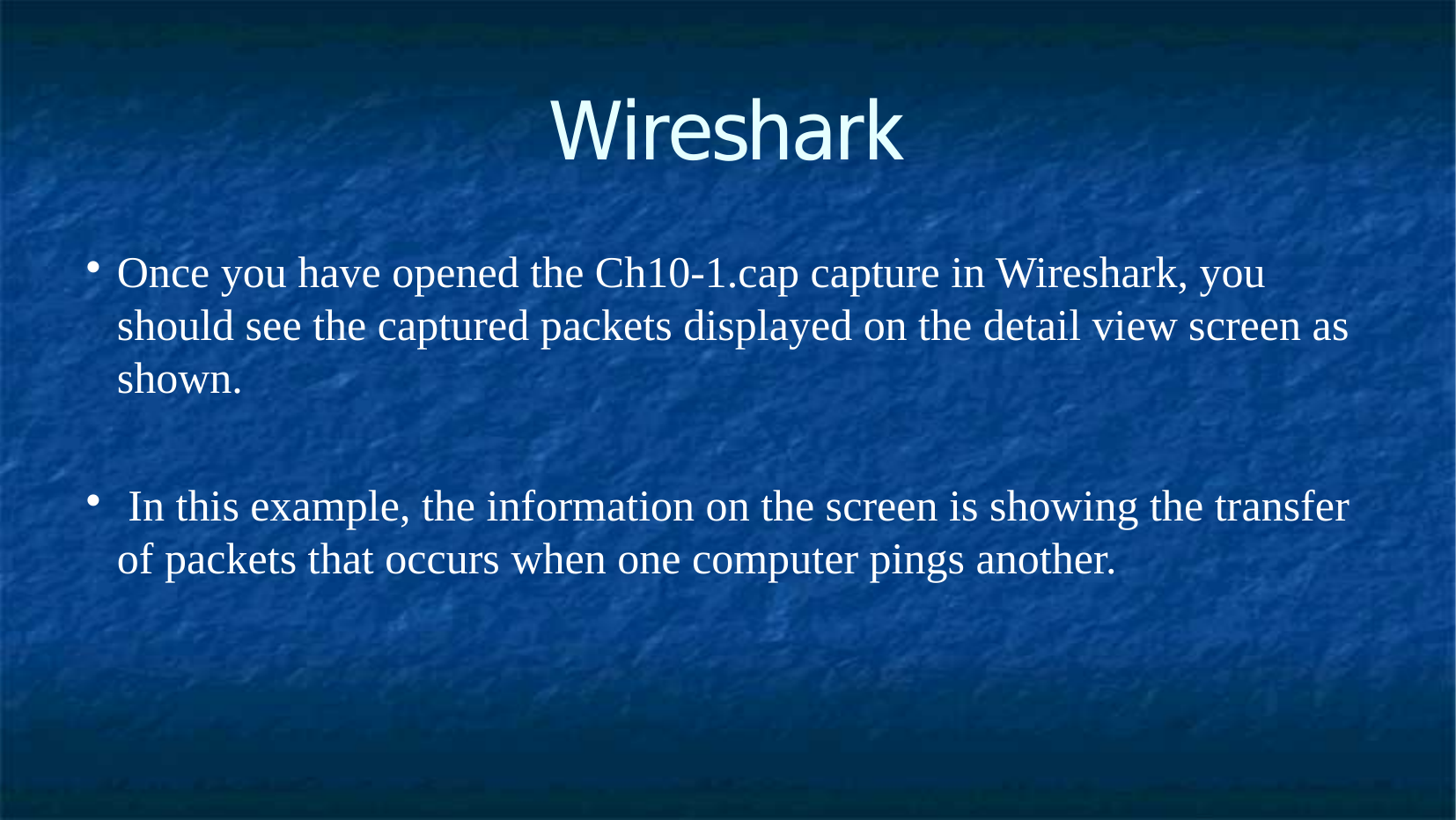

Wireshark
Once you have opened the Ch10-1.cap capture in Wireshark, you should see the captured packets displayed on the detail view screen as shown.

 In this example, the information on the screen is showing the transfer of packets that occurs when one computer pings another.